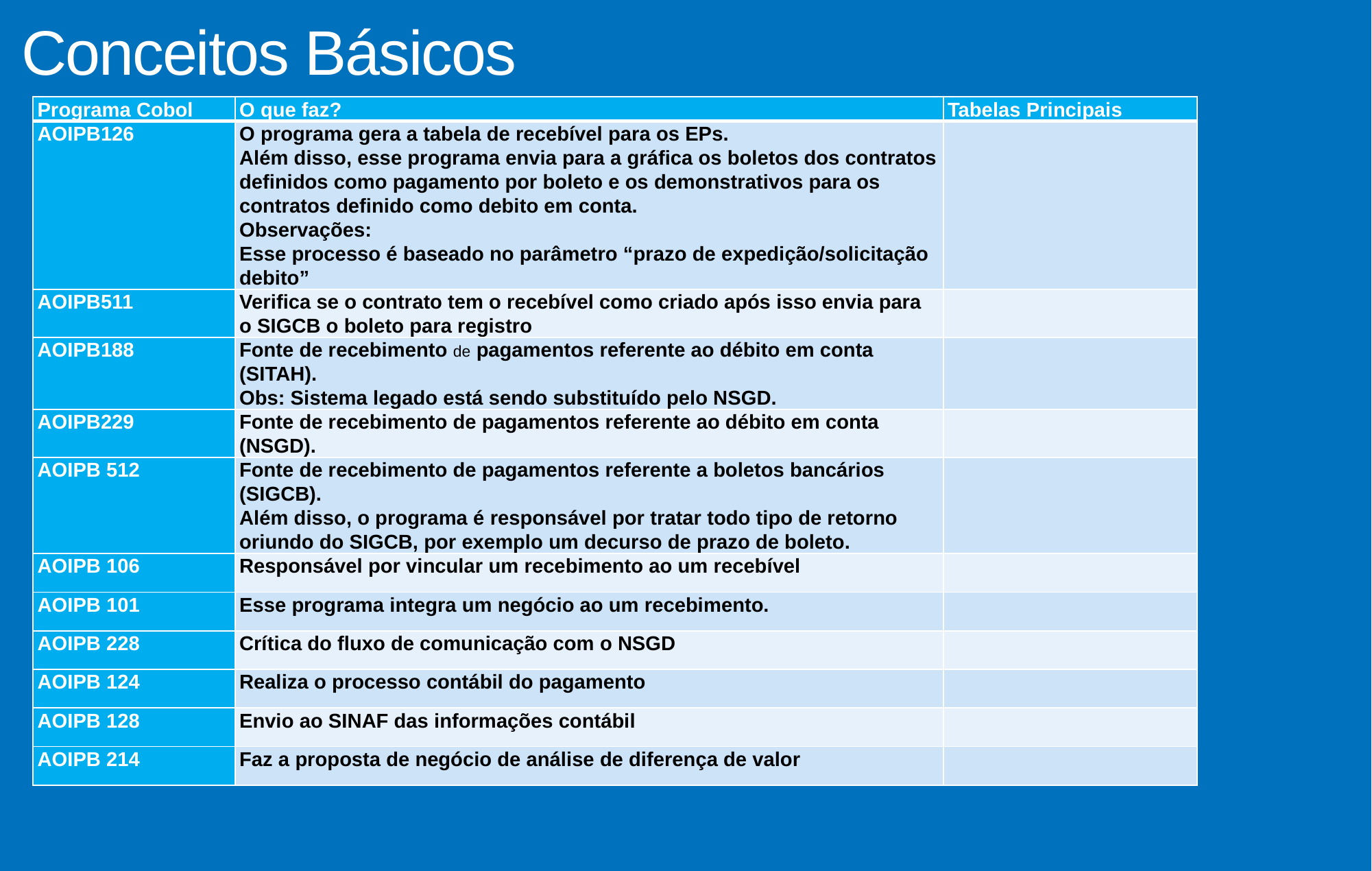

Conceitos Básicos
| Programa Cobol | O que faz? | Tabelas Principais |
| --- | --- | --- |
| AOIPB126 | O programa gera a tabela de recebível para os EPs. Além disso, esse programa envia para a gráfica os boletos dos contratos definidos como pagamento por boleto e os demonstrativos para os contratos definido como debito em conta. Observações: Esse processo é baseado no parâmetro “prazo de expedição/solicitação debito” |  |
| AOIPB511 | Verifica se o contrato tem o recebível como criado após isso envia para o SIGCB o boleto para registro |  |
| AOIPB188 | Fonte de recebimento de pagamentos referente ao débito em conta (SITAH). Obs: Sistema legado está sendo substituído pelo NSGD. |  |
| AOIPB229 | Fonte de recebimento de pagamentos referente ao débito em conta (NSGD). |  |
| AOIPB 512 | Fonte de recebimento de pagamentos referente a boletos bancários (SIGCB). Além disso, o programa é responsável por tratar todo tipo de retorno oriundo do SIGCB, por exemplo um decurso de prazo de boleto. |  |
| AOIPB 106 | Responsável por vincular um recebimento ao um recebível |  |
| AOIPB 101 | Esse programa integra um negócio ao um recebimento. |  |
| AOIPB 228 | Crítica do fluxo de comunicação com o NSGD |  |
| AOIPB 124 | Realiza o processo contábil do pagamento |  |
| AOIPB 128 | Envio ao SINAF das informações contábil |  |
| AOIPB 214 | Faz a proposta de negócio de análise de diferença de valor |  |